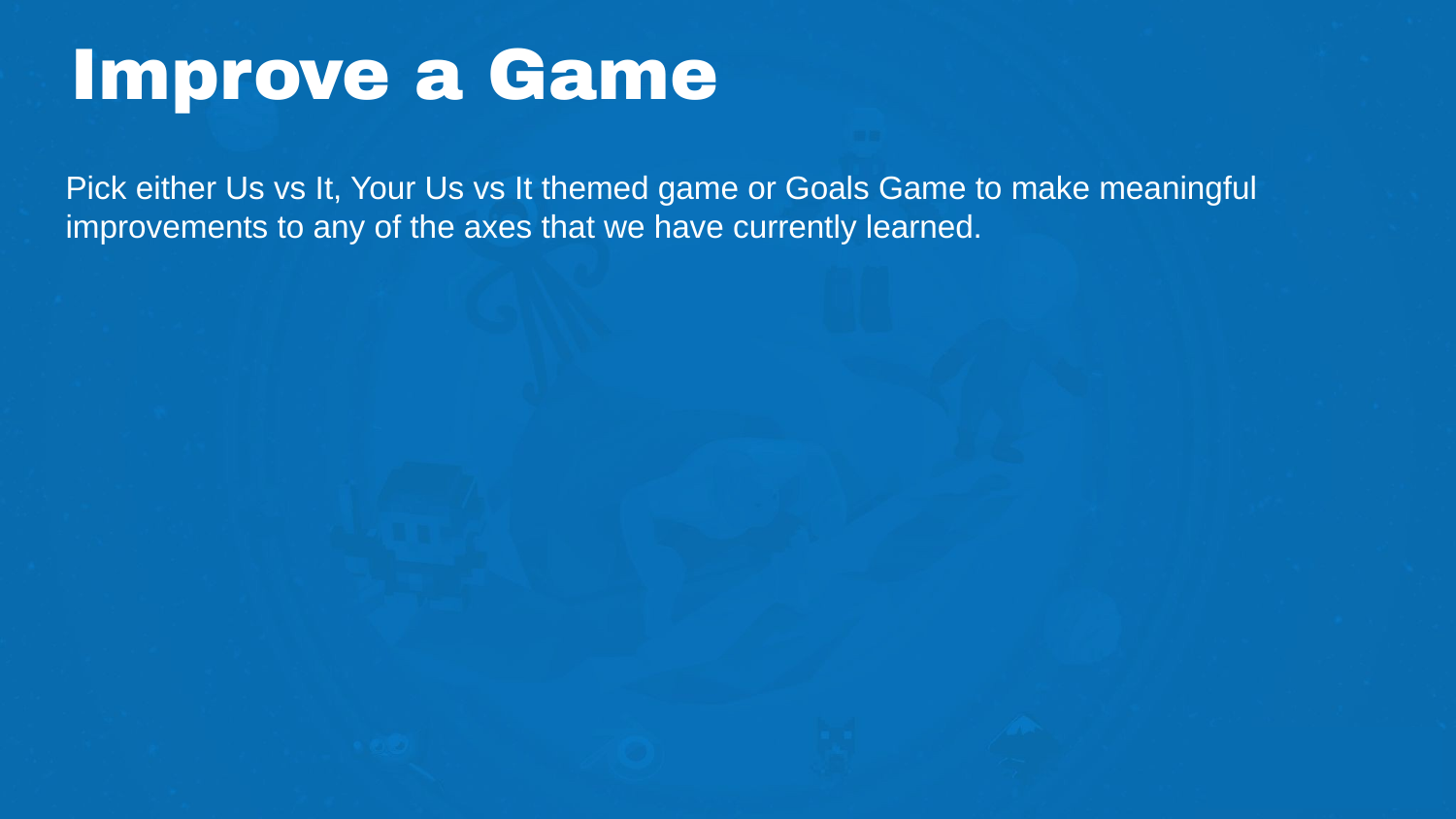

# Improve a Game
Pick either Us vs It, Your Us vs It themed game or Goals Game to make meaningful improvements to any of the axes that we have currently learned.